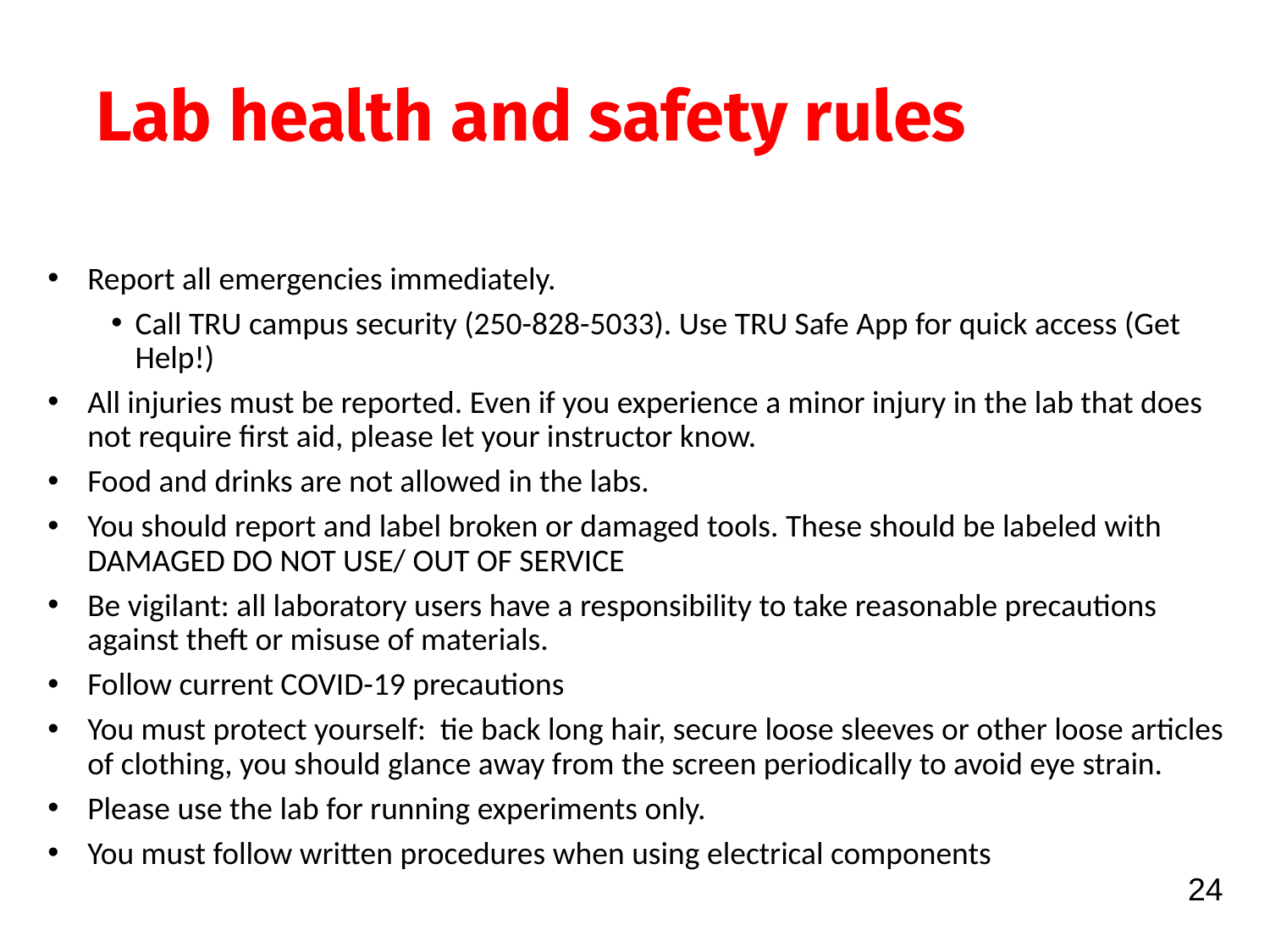

# Lab health and safety rules
Lab health and safety rules
Report all emergencies immediately.
Call TRU campus security (250-828-5033). Use TRU Safe App for quick access (Get Help!)
All injuries must be reported. Even if you experience a minor injury in the lab that does not require first aid, please let your instructor know.
Food and drinks are not allowed in the labs.
You should report and label broken or damaged tools. These should be labeled with DAMAGED DO NOT USE/ OUT OF SERVICE
Be vigilant: all laboratory users have a responsibility to take reasonable precautions against theft or misuse of materials.
Follow current COVID-19 precautions
You must protect yourself:  tie back long hair, secure loose sleeves or other loose articles of clothing, you should glance away from the screen periodically to avoid eye strain.
Please use the lab for running experiments only.
You must follow written procedures when using electrical components
24